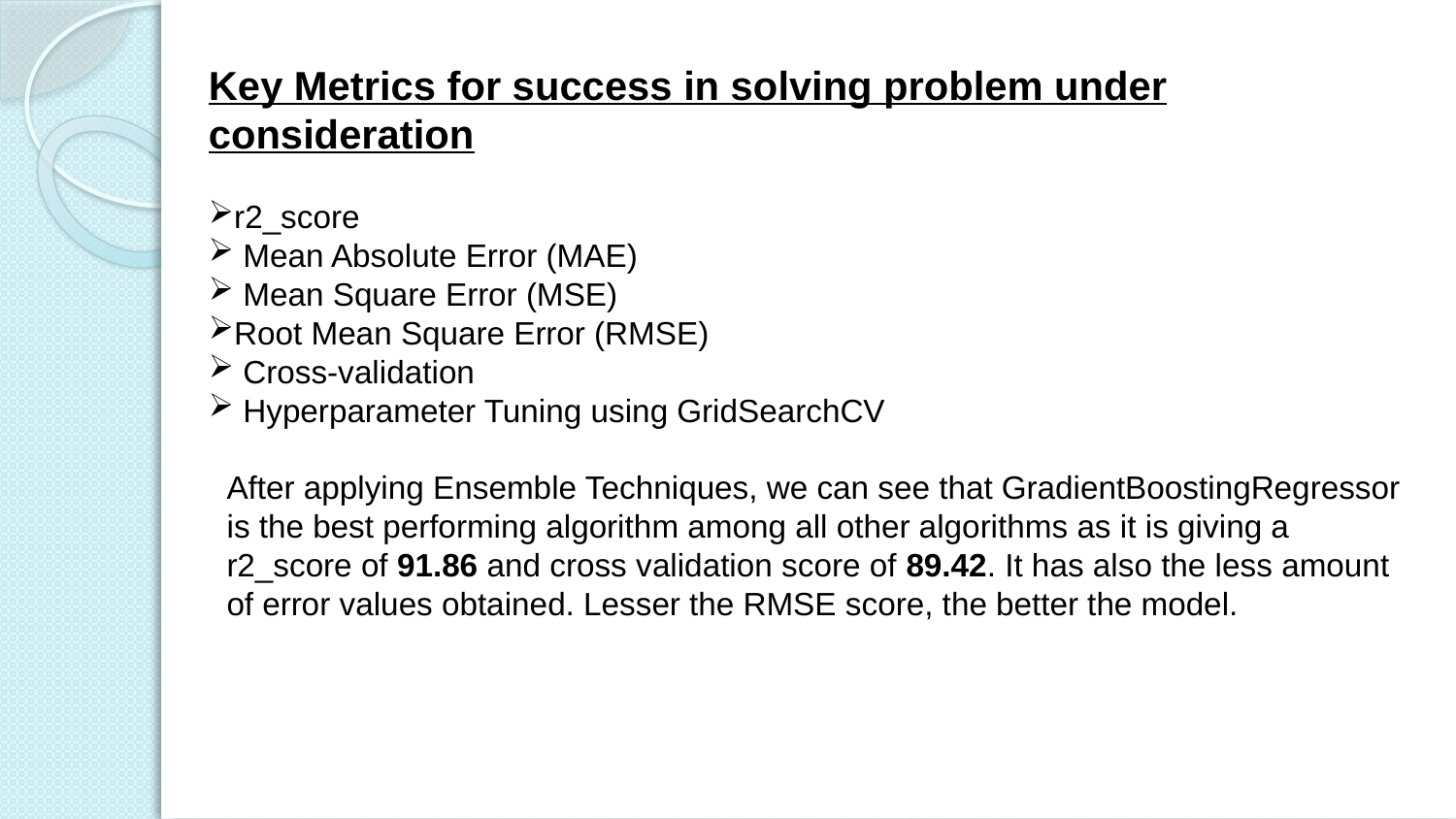

Key Metrics for success in solving problem under consideration

r2_score
 Mean Absolute Error (MAE)
 Mean Square Error (MSE)
Root Mean Square Error (RMSE)
 Cross-validation
 Hyperparameter Tuning using GridSearchCV

After applying Ensemble Techniques, we can see that GradientBoostingRegressor is the best performing algorithm among all other algorithms as it is giving a r2_score of 91.86 and cross validation score of 89.42. It has also the less amount of error values obtained. Lesser the RMSE score, the better the model.